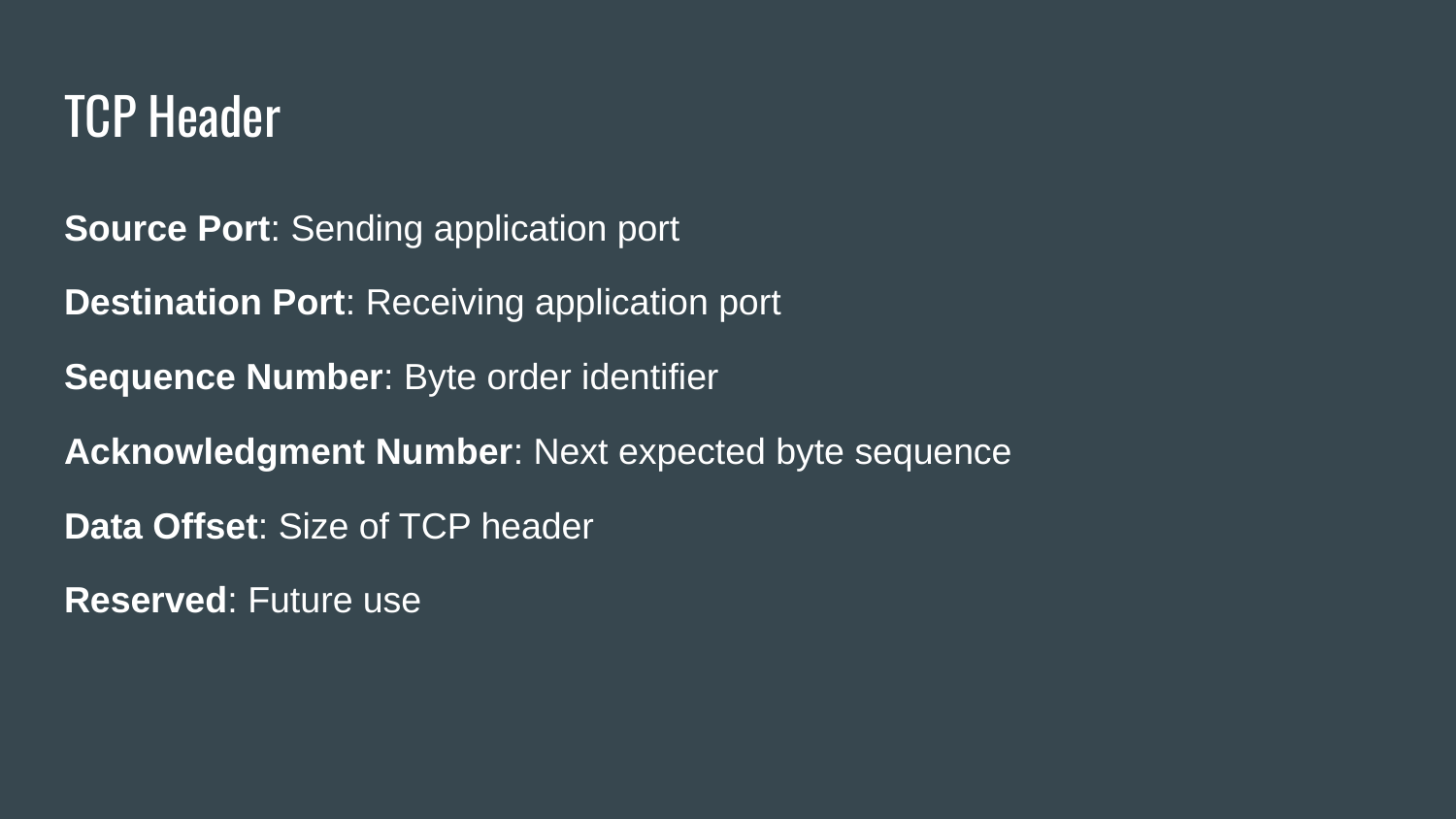

# TCP Header
Source Port: Sending application port
Destination Port: Receiving application port
Sequence Number: Byte order identifier
Acknowledgment Number: Next expected byte sequence
Data Offset: Size of TCP header
Reserved: Future use